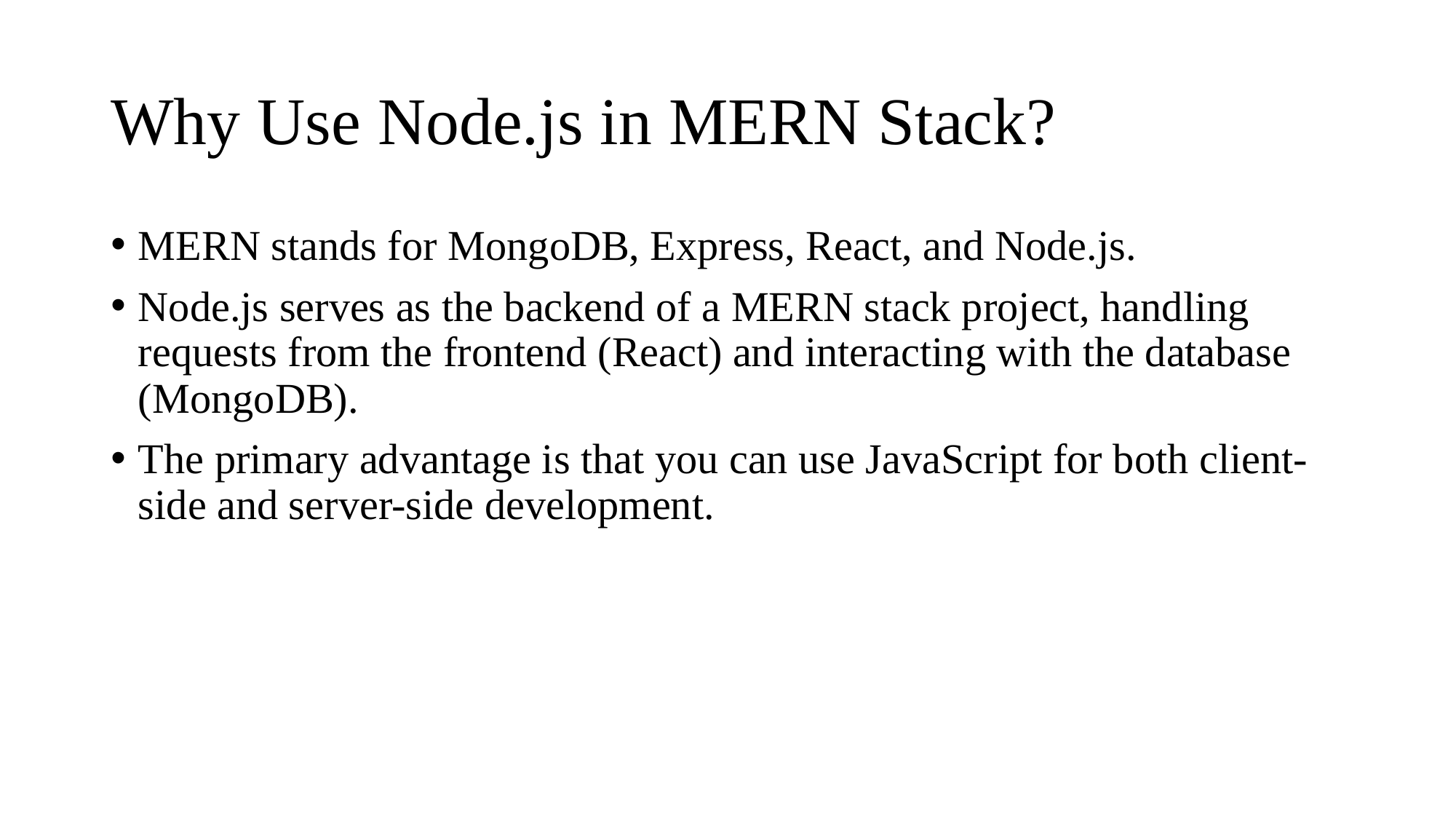

# Why Use Node.js in MERN Stack?
MERN stands for MongoDB, Express, React, and Node.js.
Node.js serves as the backend of a MERN stack project, handling requests from the frontend (React) and interacting with the database (MongoDB).
The primary advantage is that you can use JavaScript for both client-side and server-side development.